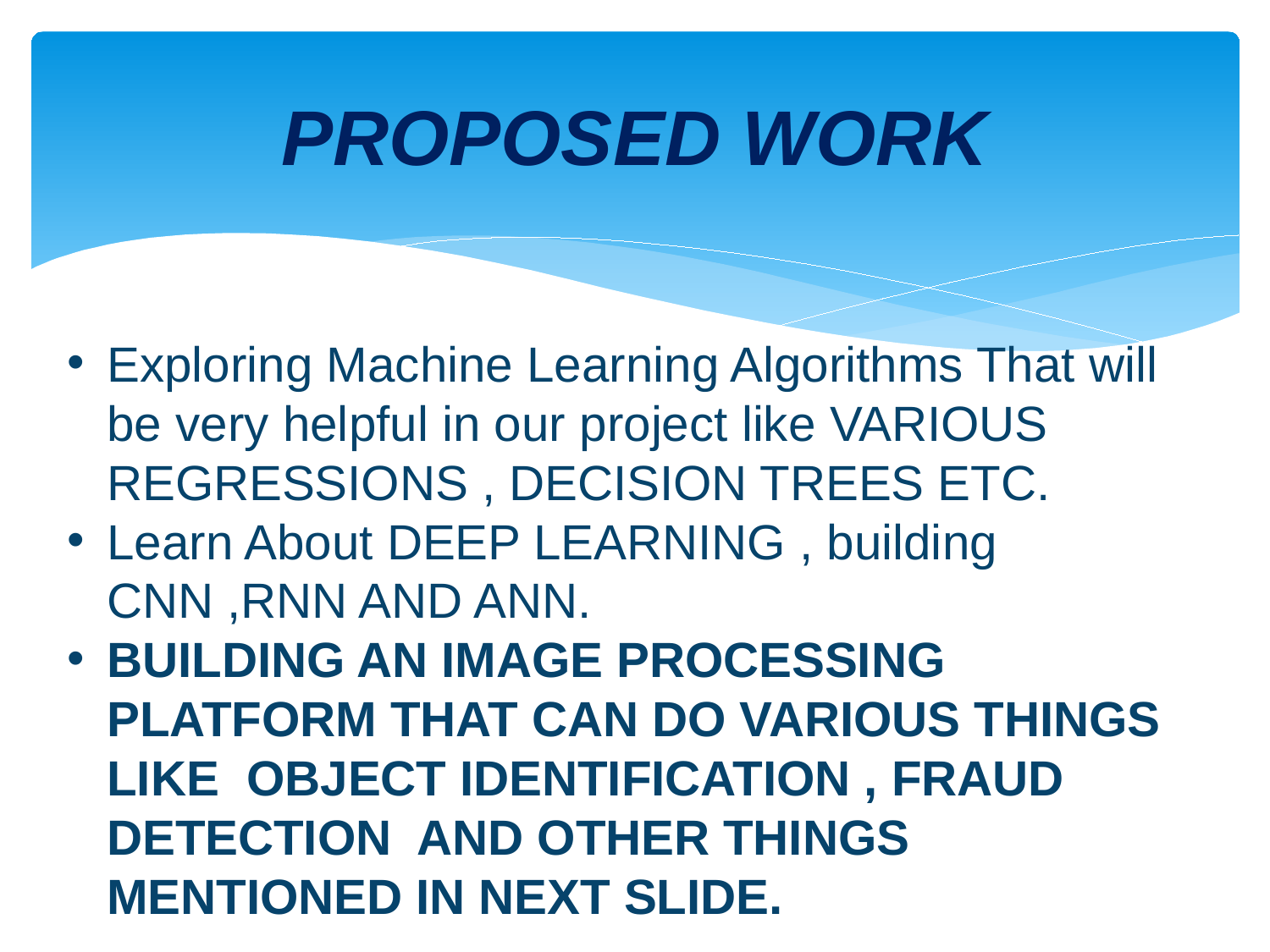

# PROPOSED WORK
Exploring Machine Learning Algorithms That will be very helpful in our project like VARIOUS REGRESSIONS , DECISION TREES ETC.
Learn About DEEP LEARNING , building CNN ,RNN AND ANN.
BUILDING AN IMAGE PROCESSING PLATFORM THAT CAN DO VARIOUS THINGS LIKE  OBJECT IDENTIFICATION , FRAUD DETECTION  AND OTHER THINGS MENTIONED IN NEXT SLIDE.